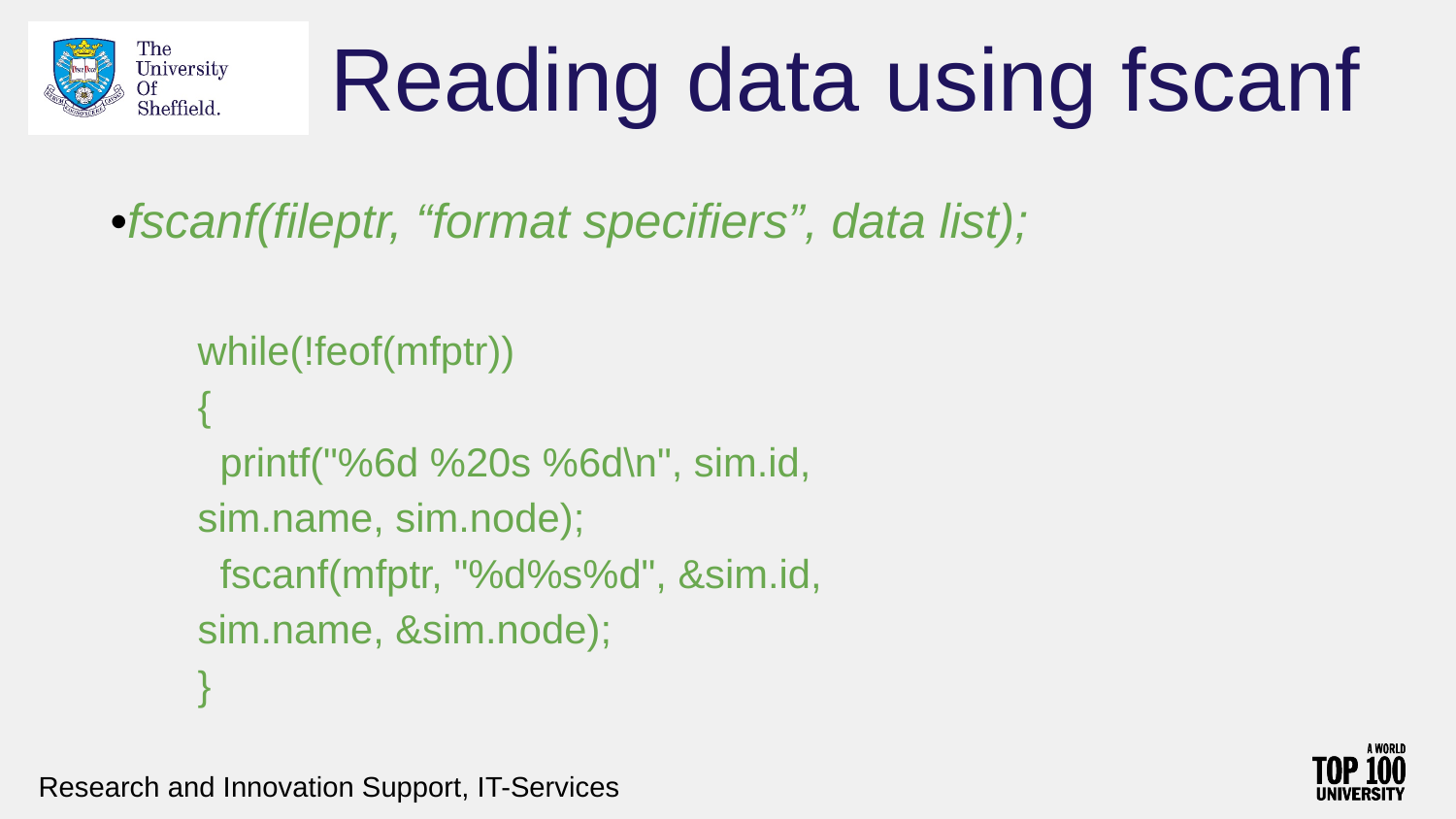

# Reading data using fscanf
•fscanf(fileptr, “format specifiers”, data list);

while(!feof(mfptr))
{
  printf("%6d %20s %6d\n", sim.id, sim.name, sim.node);
  fscanf(mfptr, "%d%s%d", &sim.id, sim.name, &sim.node);
}